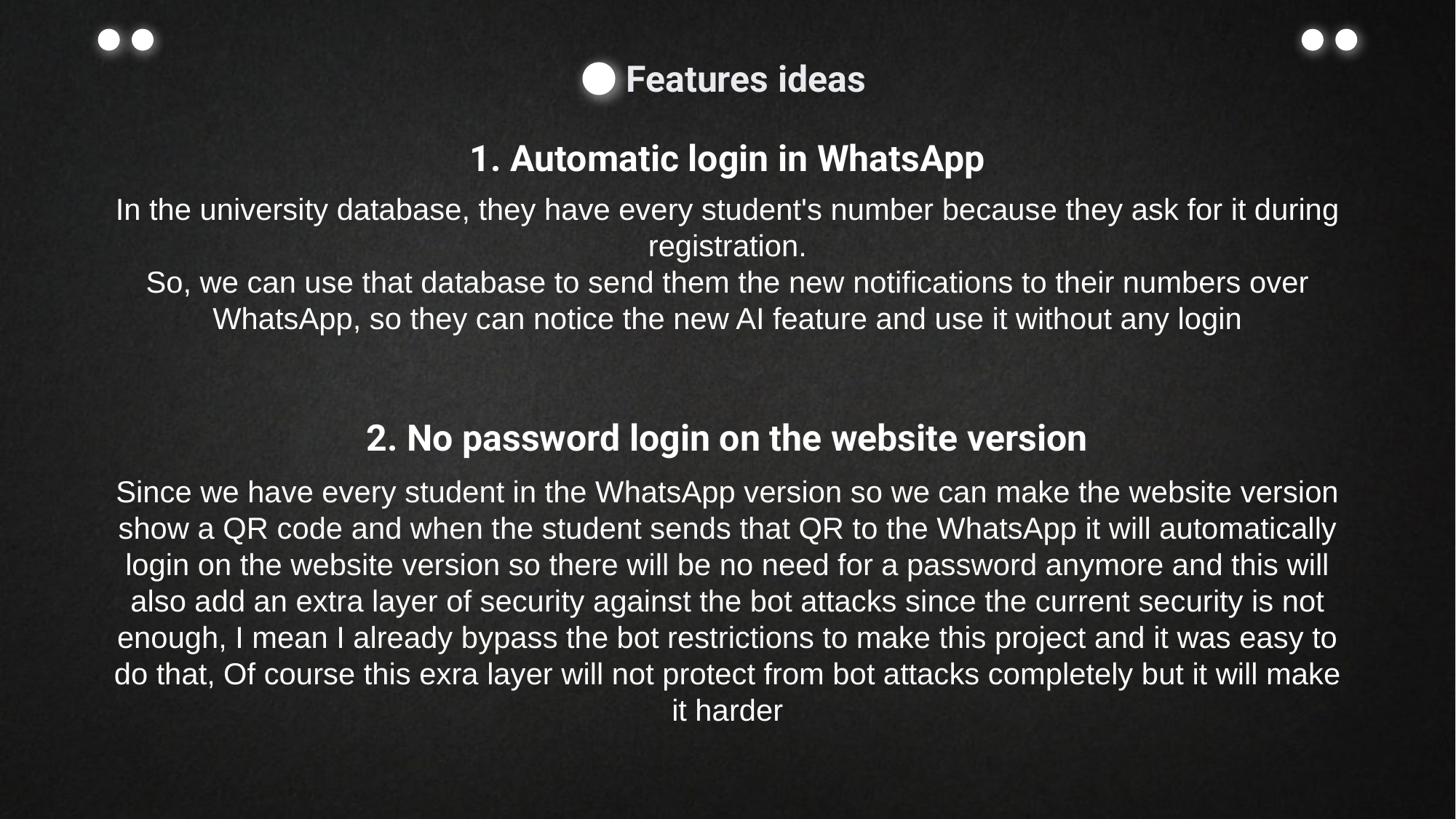

Features ideas

1. Automatic login in WhatsApp
In the university database, they have every student's number because they ask for it during registration.
So, we can use that database to send them the new notifications to their numbers over WhatsApp, so they can notice the new AI feature and use it without any login
2. No password login on the website version
Since we have every student in the WhatsApp version so we can make the website version show a QR code and when the student sends that QR to the WhatsApp it will automatically login on the website version so there will be no need for a password anymore and this will also add an extra layer of security against the bot attacks since the current security is not enough, I mean I already bypass the bot restrictions to make this project and it was easy to do that, Of course this exra layer will not protect from bot attacks completely but it will make it harder